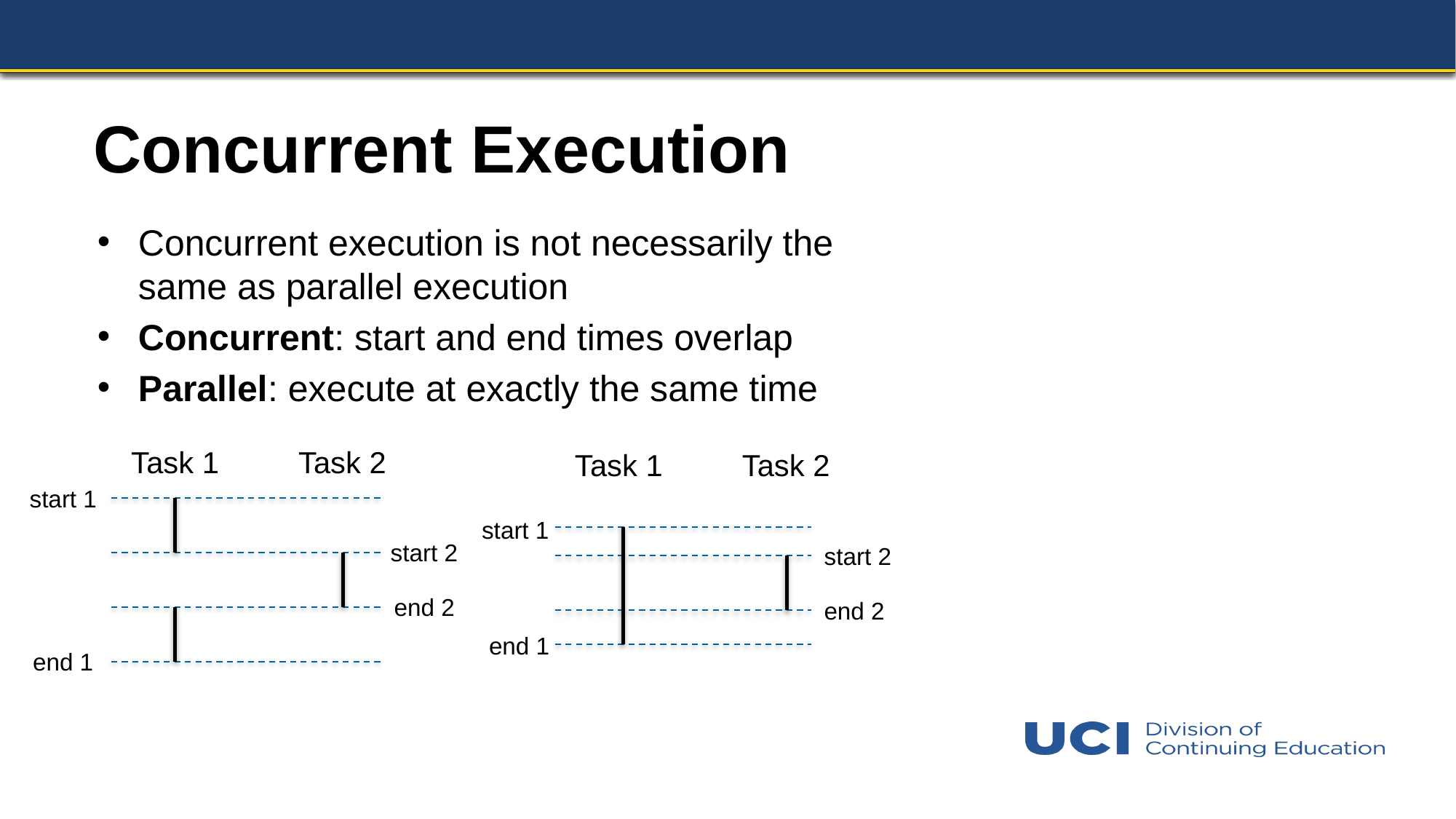

# Concurrent Execution
Concurrent execution is not necessarily the same as parallel execution
Concurrent: start and end times overlap
Parallel: execute at exactly the same time
Task 1
Task 2
start 1
start 2
end 2
end 1
Task 1
Task 2
start 1
start 2
end 2
end 1